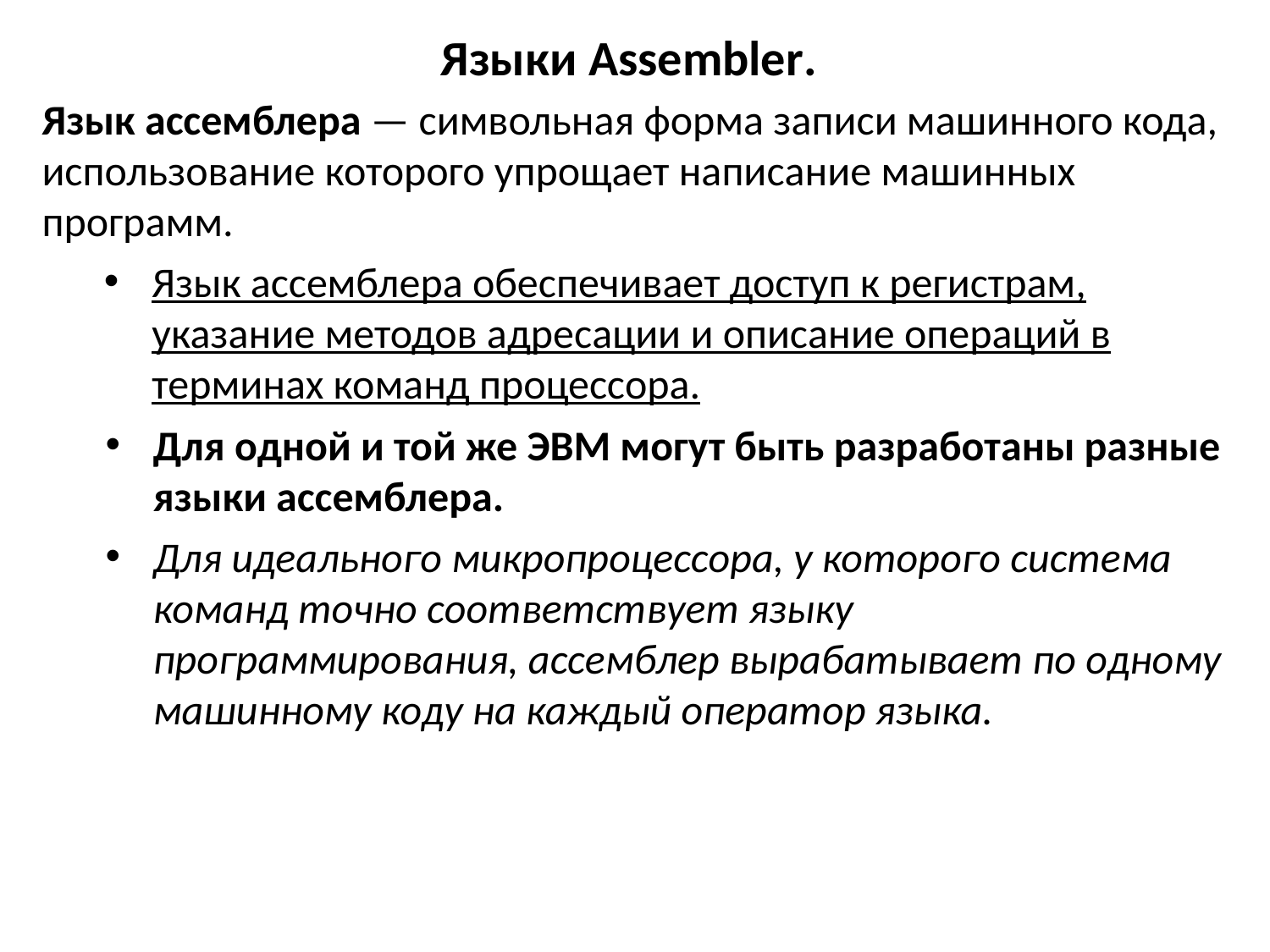

# Языки Assembler.
Язык ассемблера — символьная форма записи машинного кода, использование которого упрощает написание машинных программ.
Язык ассемблера обеспечивает доступ к регистрам, указание методов адресации и описание операций в терминах команд процессора.
Для одной и той же ЭВМ могут быть разработаны разные языки ассемблера.
Для идеального микропроцессора, у которого система команд точно соответствует языку программирования, ассемблер вырабатывает по одному машинному коду на каждый оператор языка.